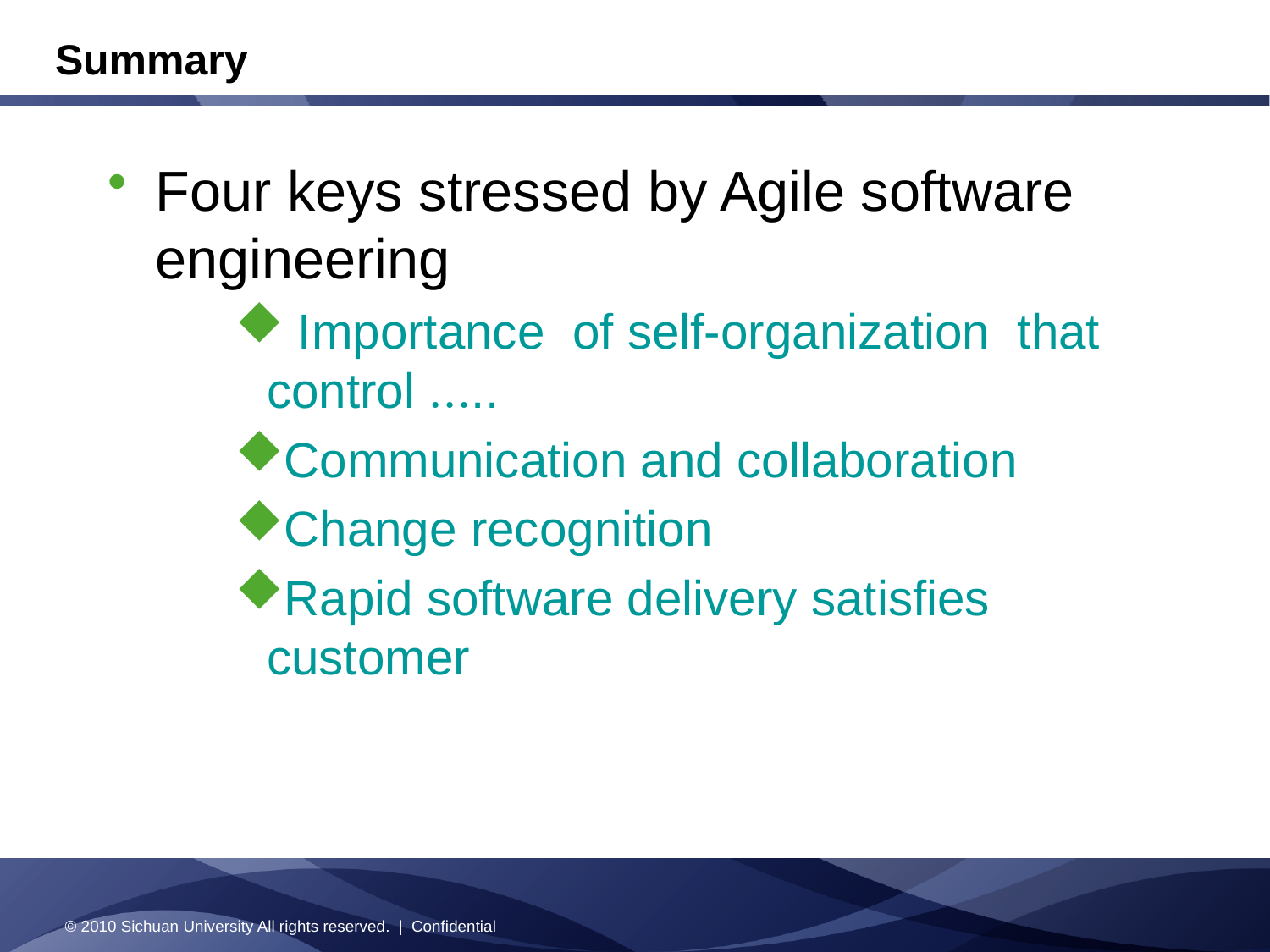

Summary
Four keys stressed by Agile software engineering
 Importance  of self-organization  that control …..
Communication and collaboration
Change recognition
Rapid software delivery satisfies customer

© 2010 Sichuan University All rights reserved.  |  Confidential